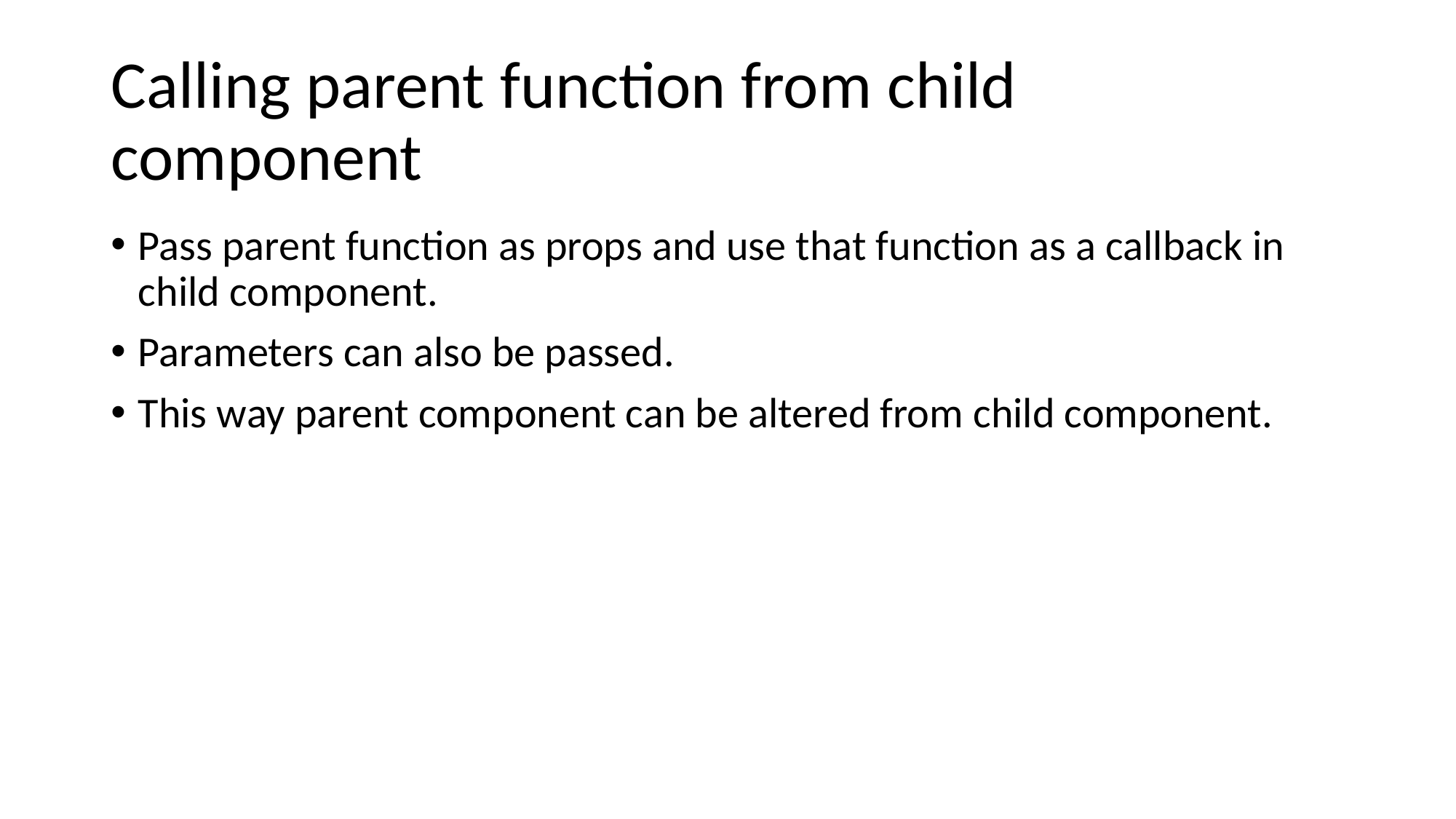

# Calling parent function from child component
Pass parent function as props and use that function as a callback in child component.
Parameters can also be passed.
This way parent component can be altered from child component.